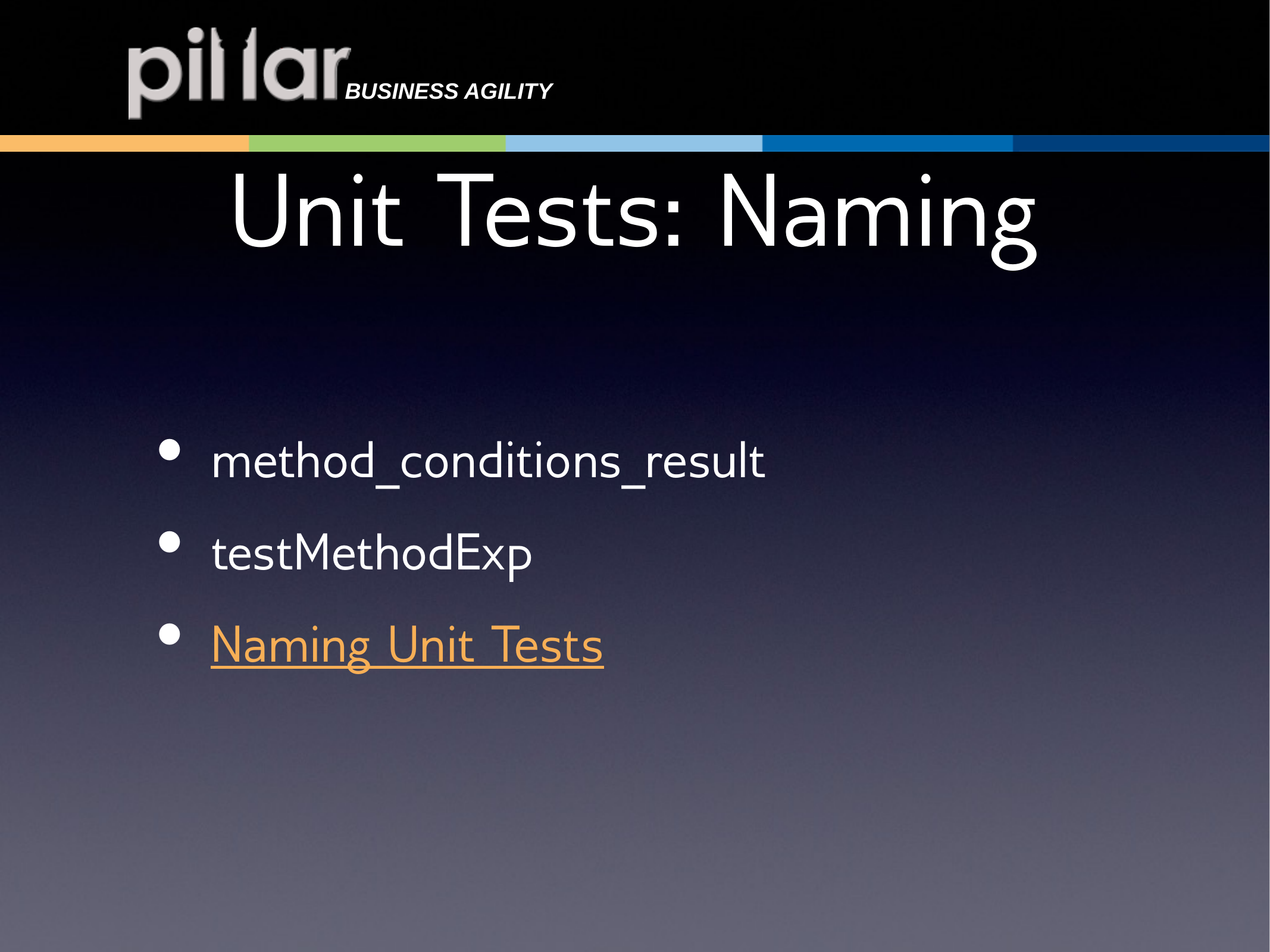

# Unit Tests: Naming
method_conditions_result
testMethodExp
Naming Unit Tests